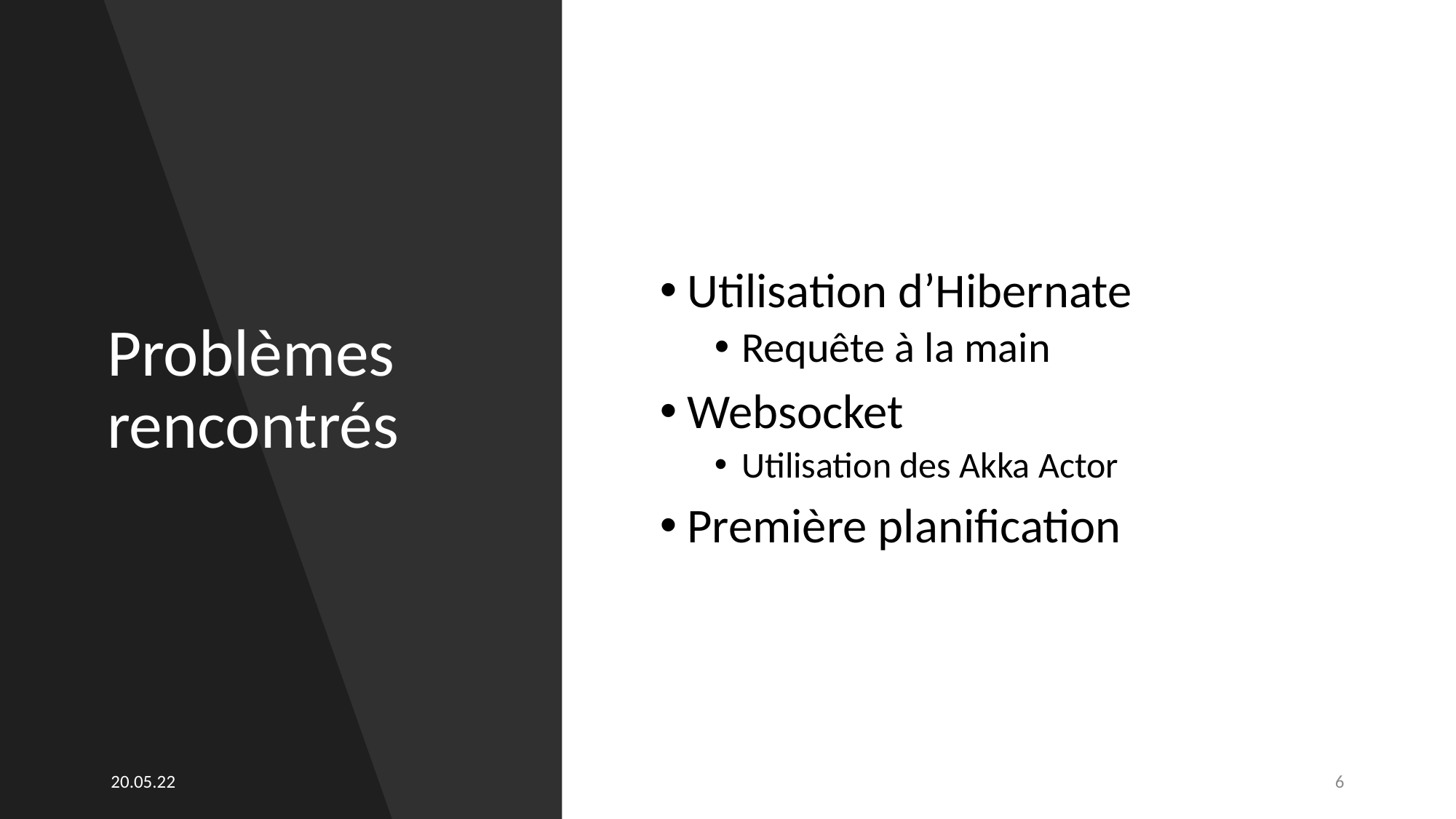

# Problèmes rencontrés
Utilisation d’Hibernate
Requête à la main
Websocket
Utilisation des Akka Actor
Première planification
20.05.22
6